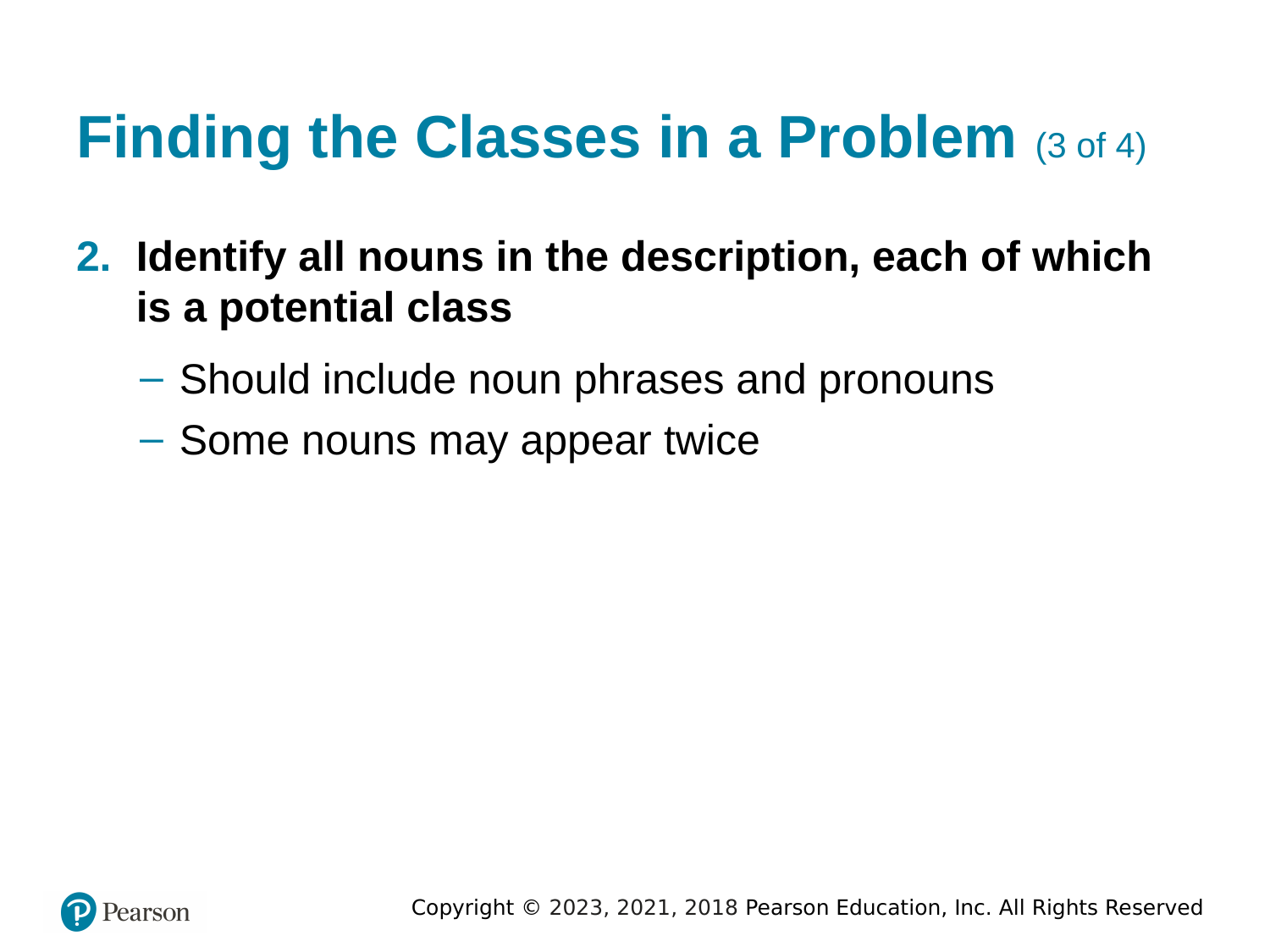

# Finding the Classes in a Problem (3 of 4)
Identify all nouns in the description, each of which is a potential class
Should include noun phrases and pronouns
Some nouns may appear twice